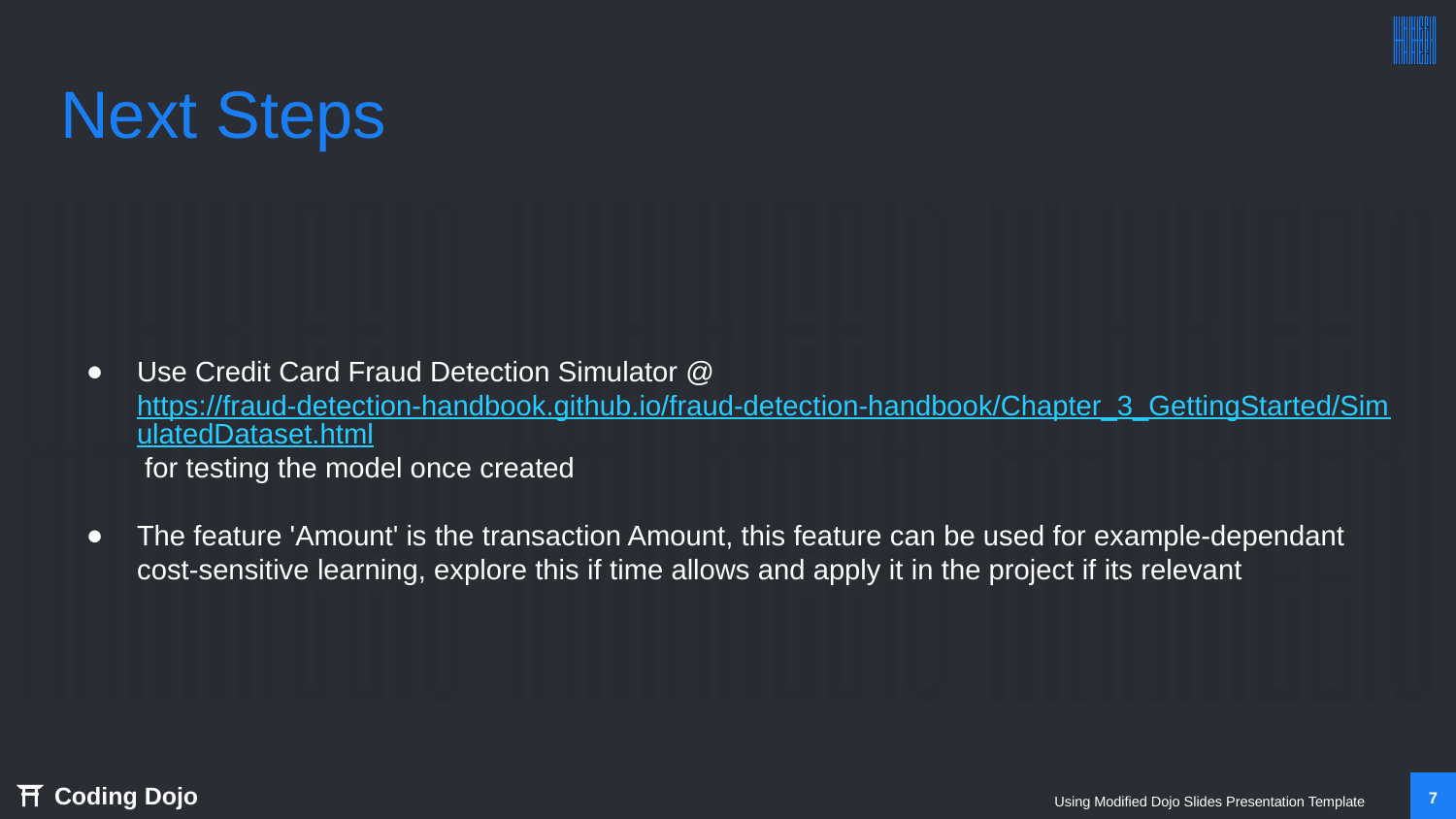

# Next Steps
Use Credit Card Fraud Detection Simulator @ https://fraud-detection-handbook.github.io/fraud-detection-handbook/Chapter_3_GettingStarted/SimulatedDataset.html for testing the model once created

The feature 'Amount' is the transaction Amount, this feature can be used for example-dependant cost-sensitive learning, explore this if time allows and apply it in the project if its relevant
Using Modified Dojo Slides Presentation Template